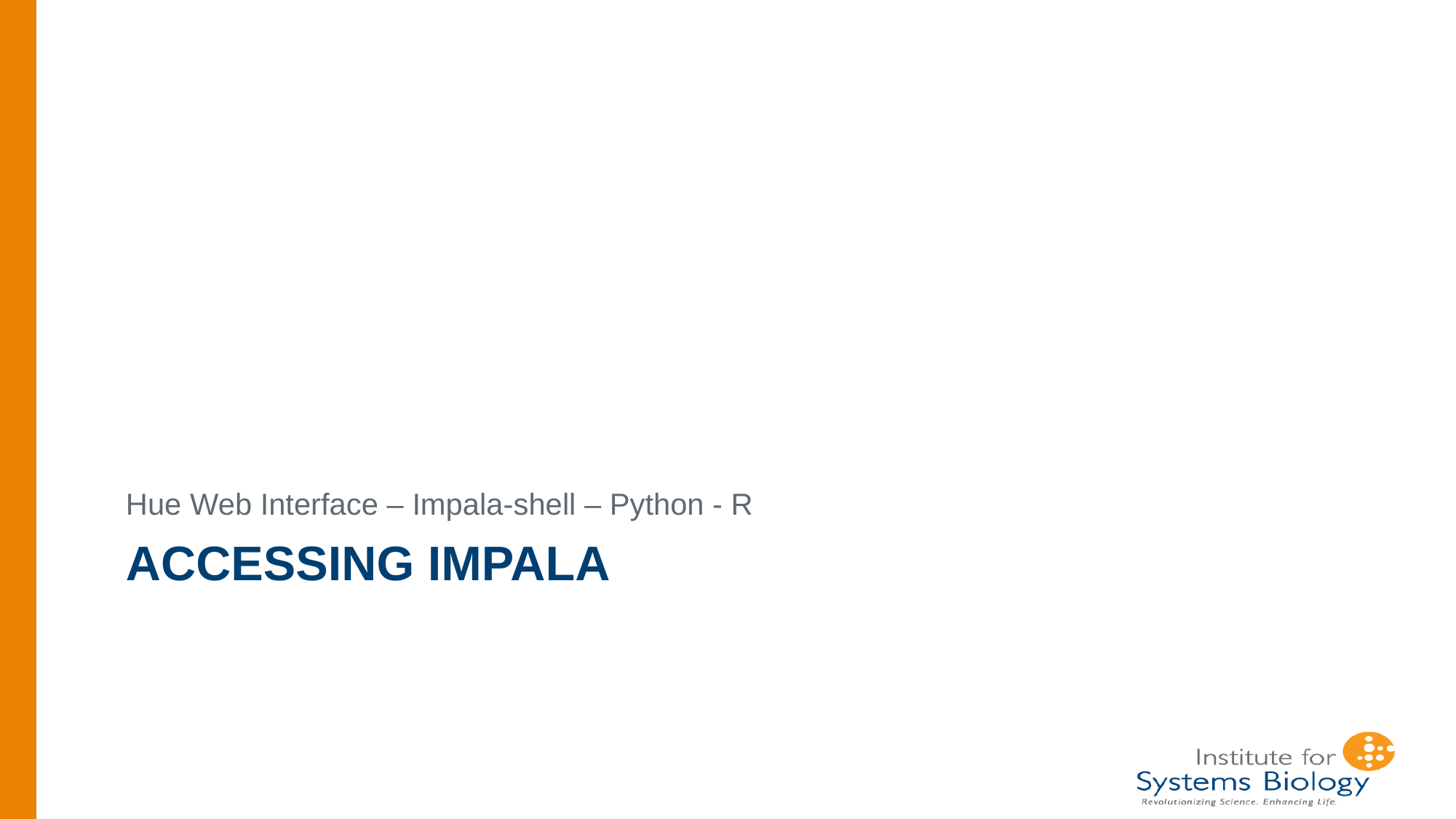

Hue Web Interface – Impala-shell – Python - R
# Accessing impala